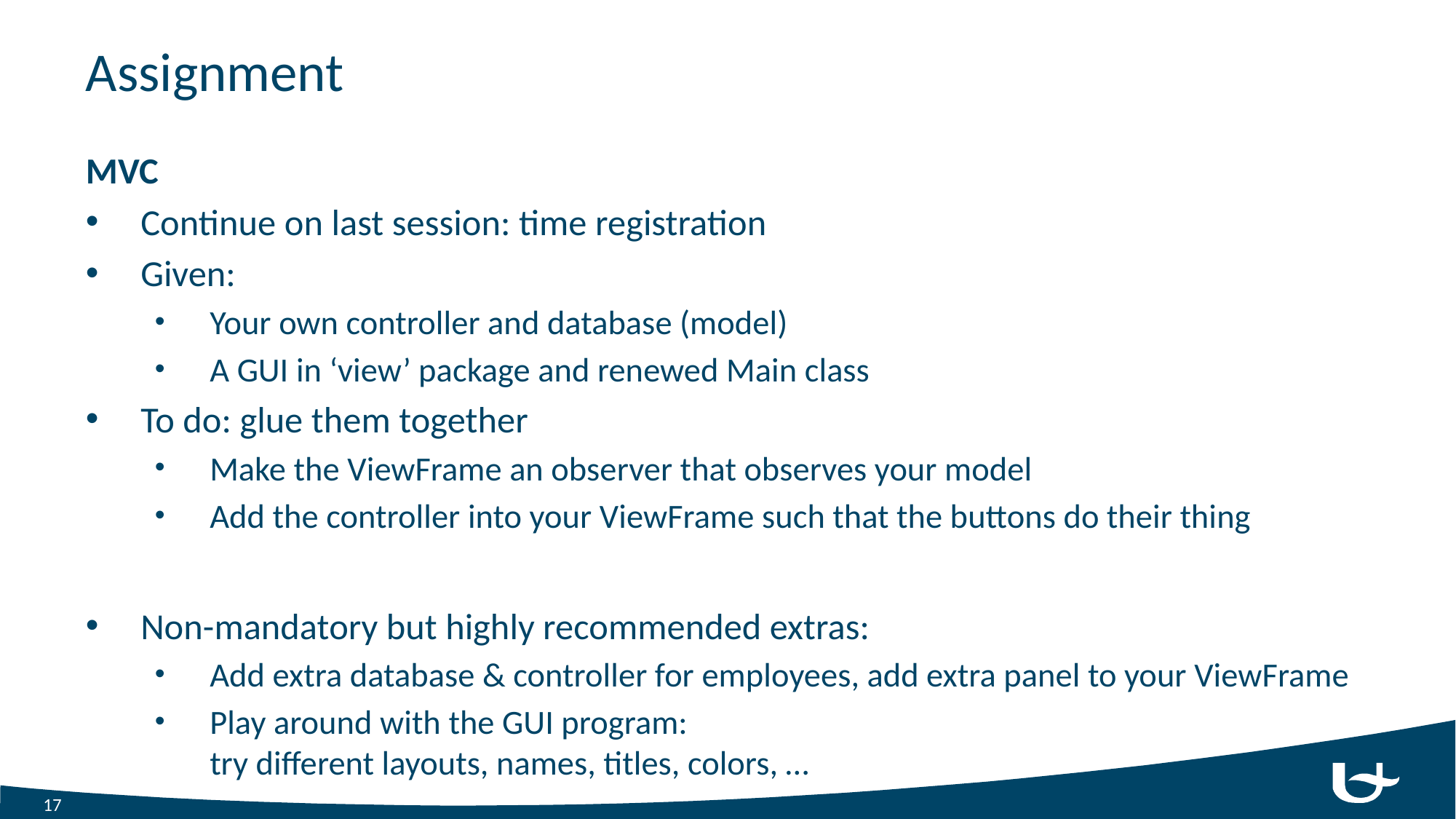

# Assignment
MVC
Continue on last session: time registration
Given:
Your own controller and database (model)
A GUI in ‘view’ package and renewed Main class
To do: glue them together
Make the ViewFrame an observer that observes your model
Add the controller into your ViewFrame such that the buttons do their thing

Non-mandatory but highly recommended extras:
Add extra database & controller for employees, add extra panel to your ViewFrame
Play around with the GUI program:
try different layouts, names, titles, colors, …
17